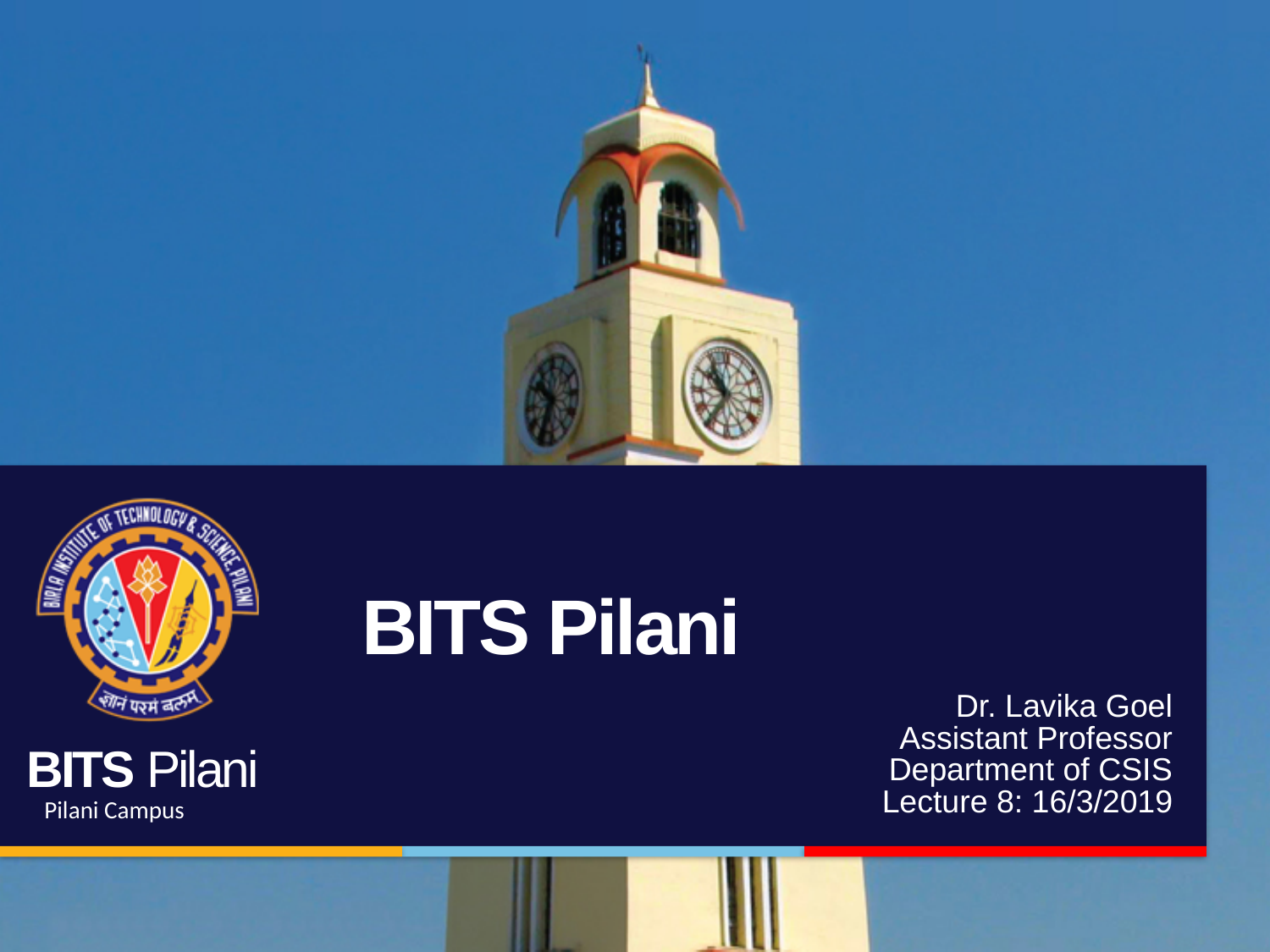

# BITS Pilani
Dr. Lavika Goel
Assistant Professor
Department of CSIS
Lecture 8: 16/3/2019
Pilani Campus